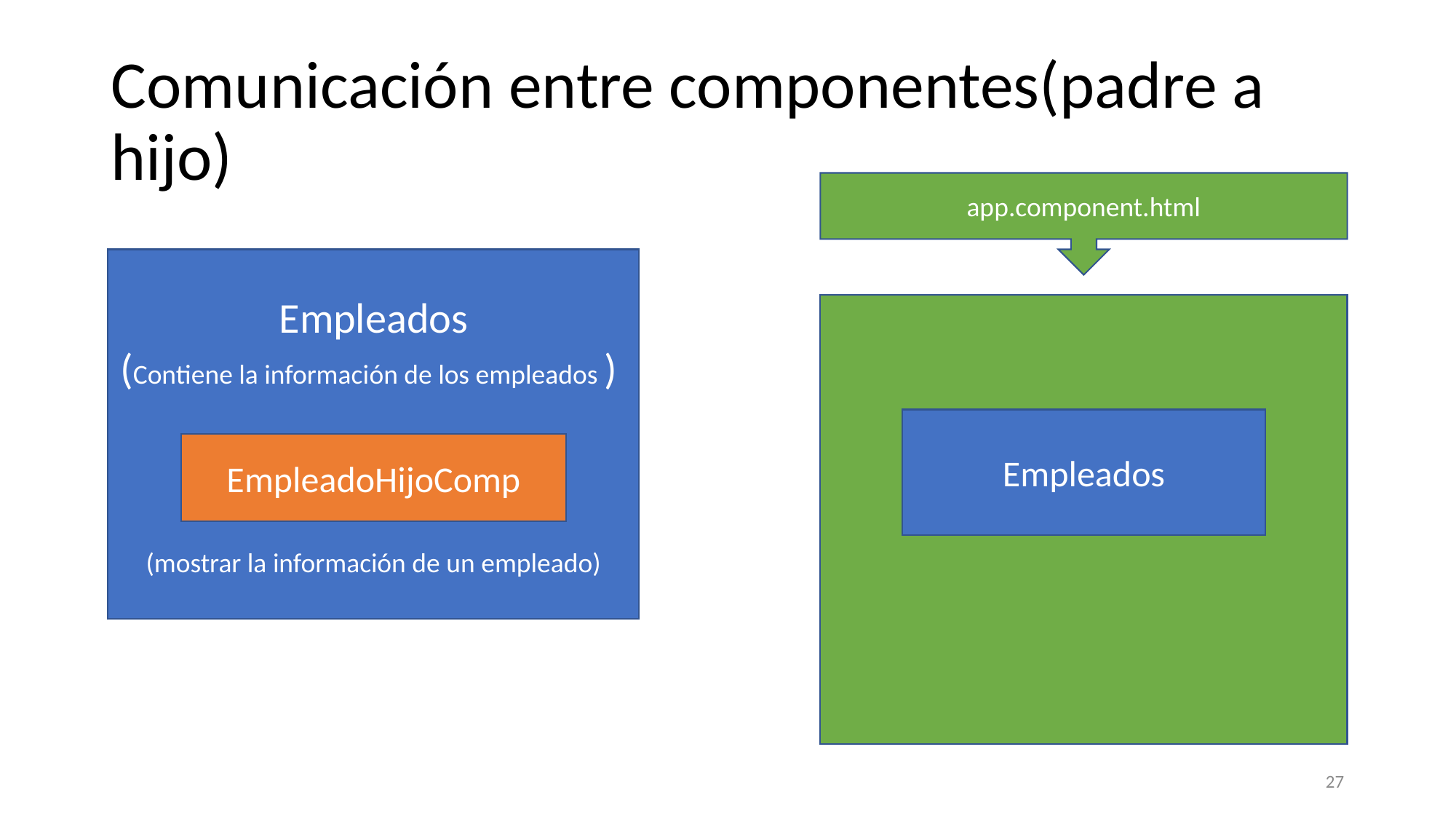

# Comunicación entre componentes(padre a hijo)
app.component.html
Empleados
(Contiene la información de los empleados )

(mostrar la información de un empleado)
lista-de-compras

Empleados
EmpleadoHijoComp
27